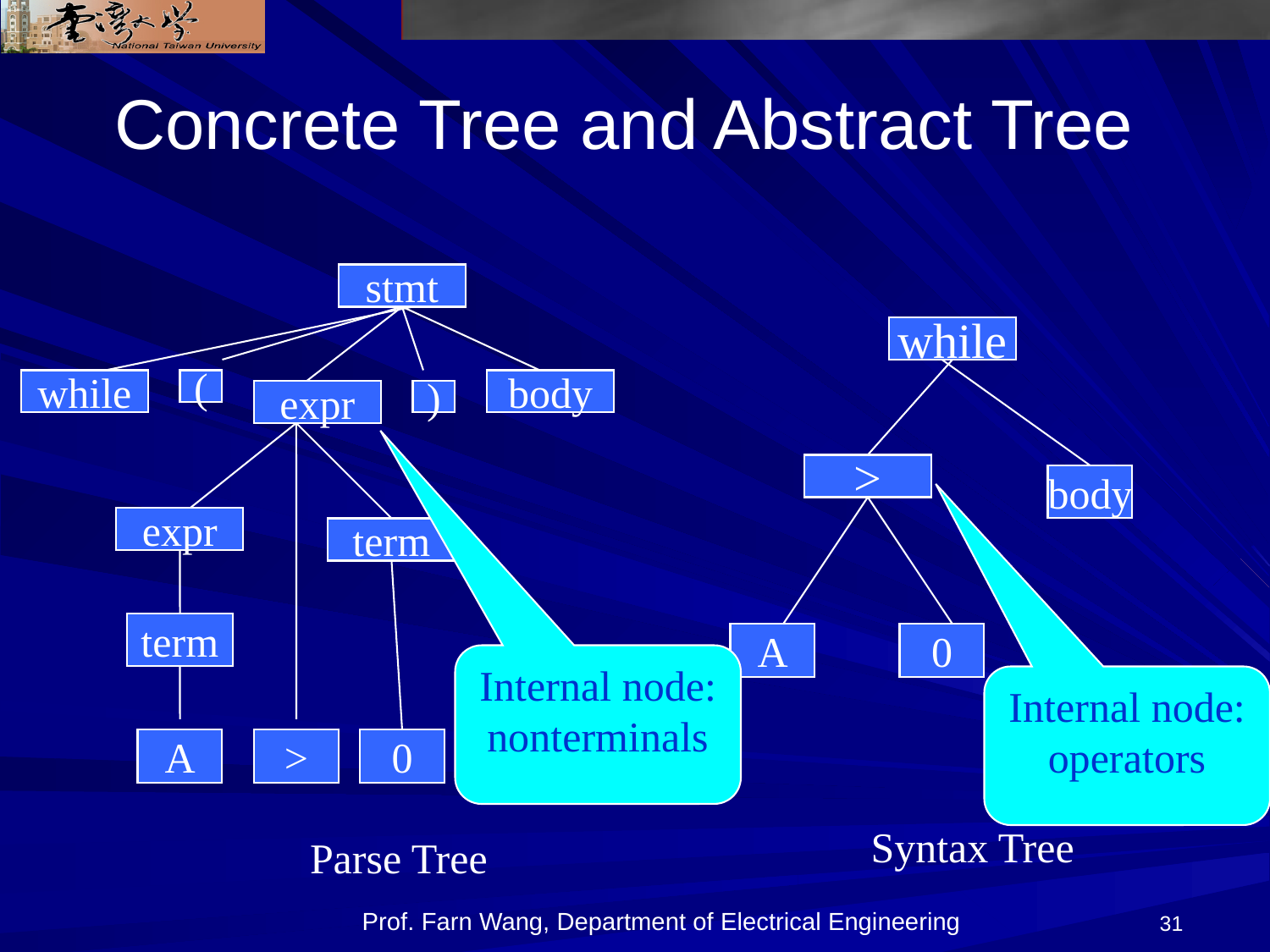

# Concrete Tree and Abstract Tree
stmt

while

while
(
body
expr
)

>
body

expr
term

term
A
0
Internal node: nonterminals

Internal node:
operators
A
>
0
Syntax Tree
Parse Tree
Prof. Farn Wang, Department of Electrical Engineering
31